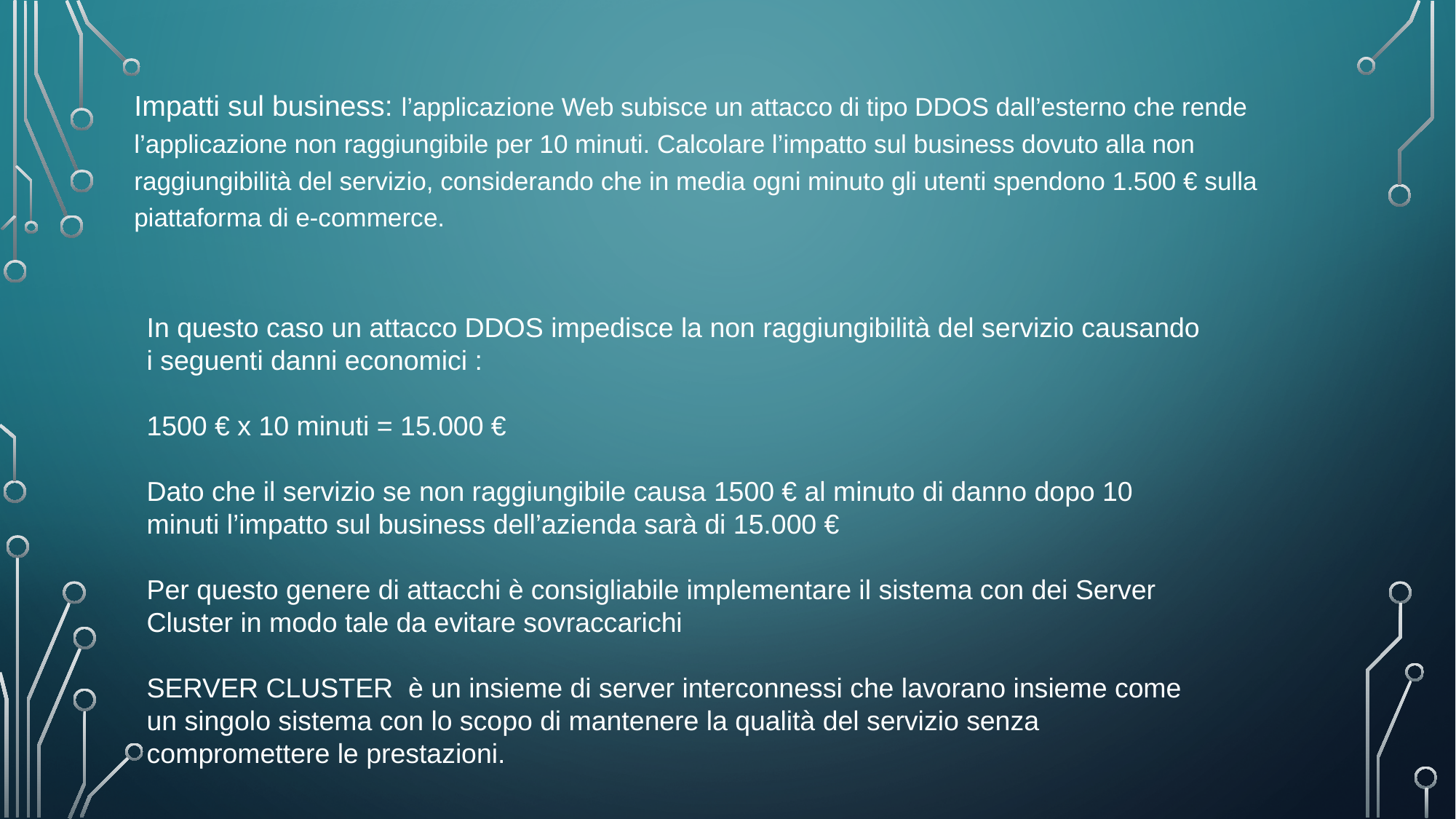

Impatti sul business: l’applicazione Web subisce un attacco di tipo DDOS dall’esterno che rende l’applicazione non raggiungibile per 10 minuti. Calcolare l’impatto sul business dovuto alla non raggiungibilità del servizio, considerando che in media ogni minuto gli utenti spendono 1.500 € sulla piattaforma di e-commerce.
In questo caso un attacco DDOS impedisce la non raggiungibilità del servizio causando i seguenti danni economici :

1500 € x 10 minuti = 15.000 €

Dato che il servizio se non raggiungibile causa 1500 € al minuto di danno dopo 10 minuti l’impatto sul business dell’azienda sarà di 15.000 €

Per questo genere di attacchi è consigliabile implementare il sistema con dei Server Cluster in modo tale da evitare sovraccarichi

SERVER CLUSTER  è un insieme di server interconnessi che lavorano insieme come un singolo sistema con lo scopo di mantenere la qualità del servizio senza compromettere le prestazioni.